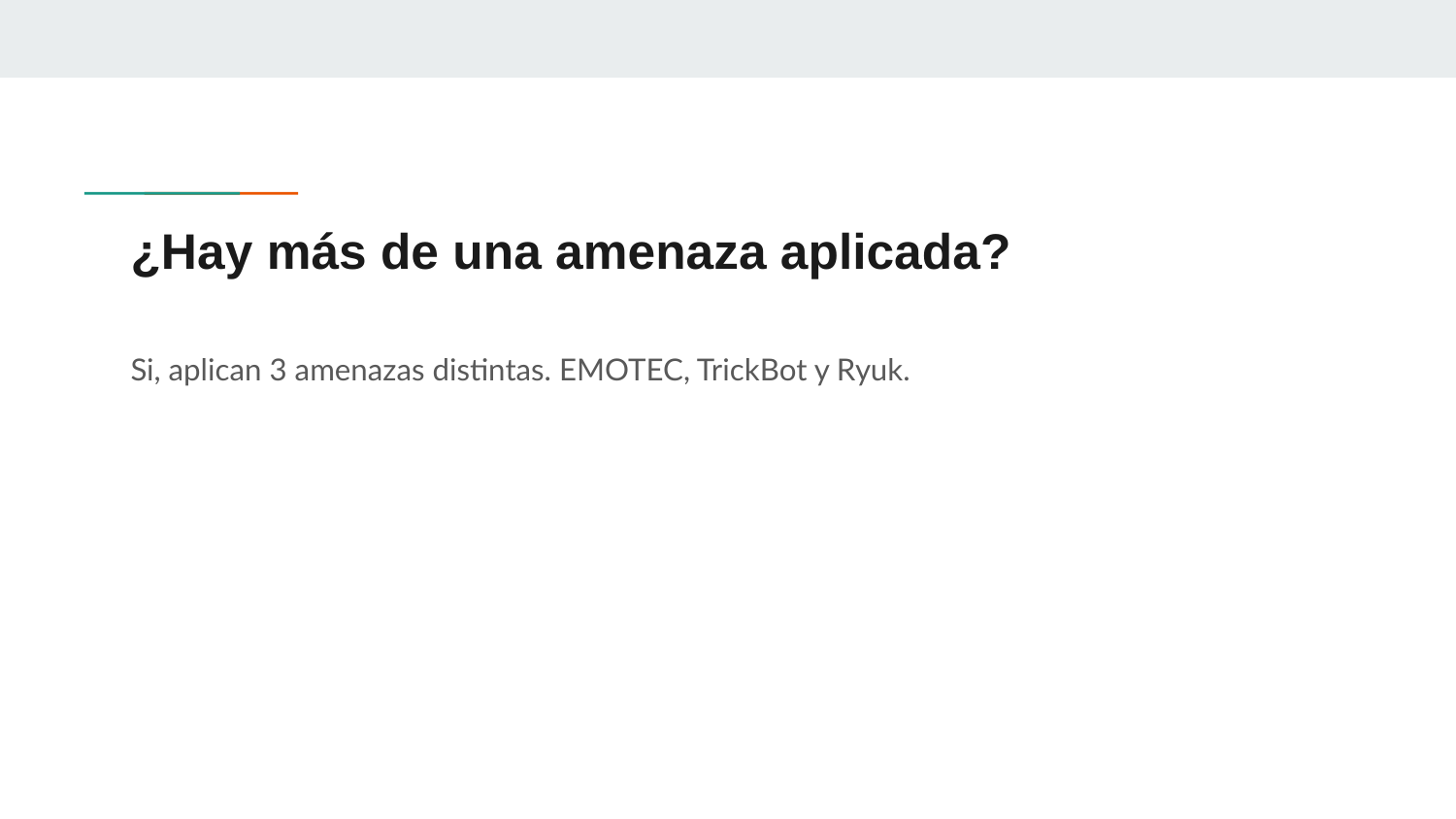

# ¿Hay más de una amenaza aplicada?
Si, aplican 3 amenazas distintas. EMOTEC, TrickBot y Ryuk.